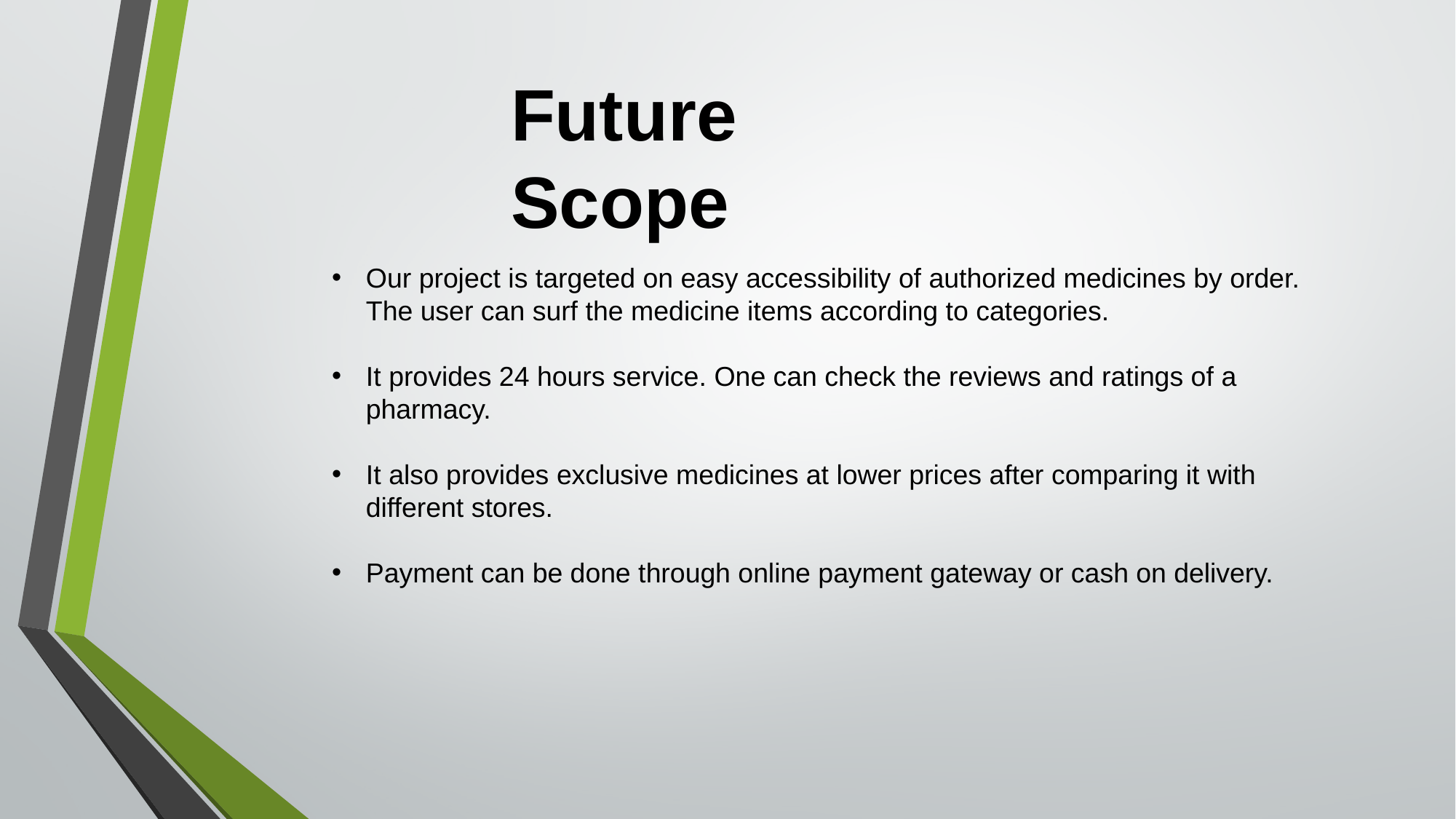

Future Scope
Our project is targeted on easy accessibility of authorized medicines by order. The user can surf the medicine items according to categories.

It provides 24 hours service. One can check the reviews and ratings of a pharmacy.

It also provides exclusive medicines at lower prices after comparing it with different stores.

Payment can be done through online payment gateway or cash on delivery.